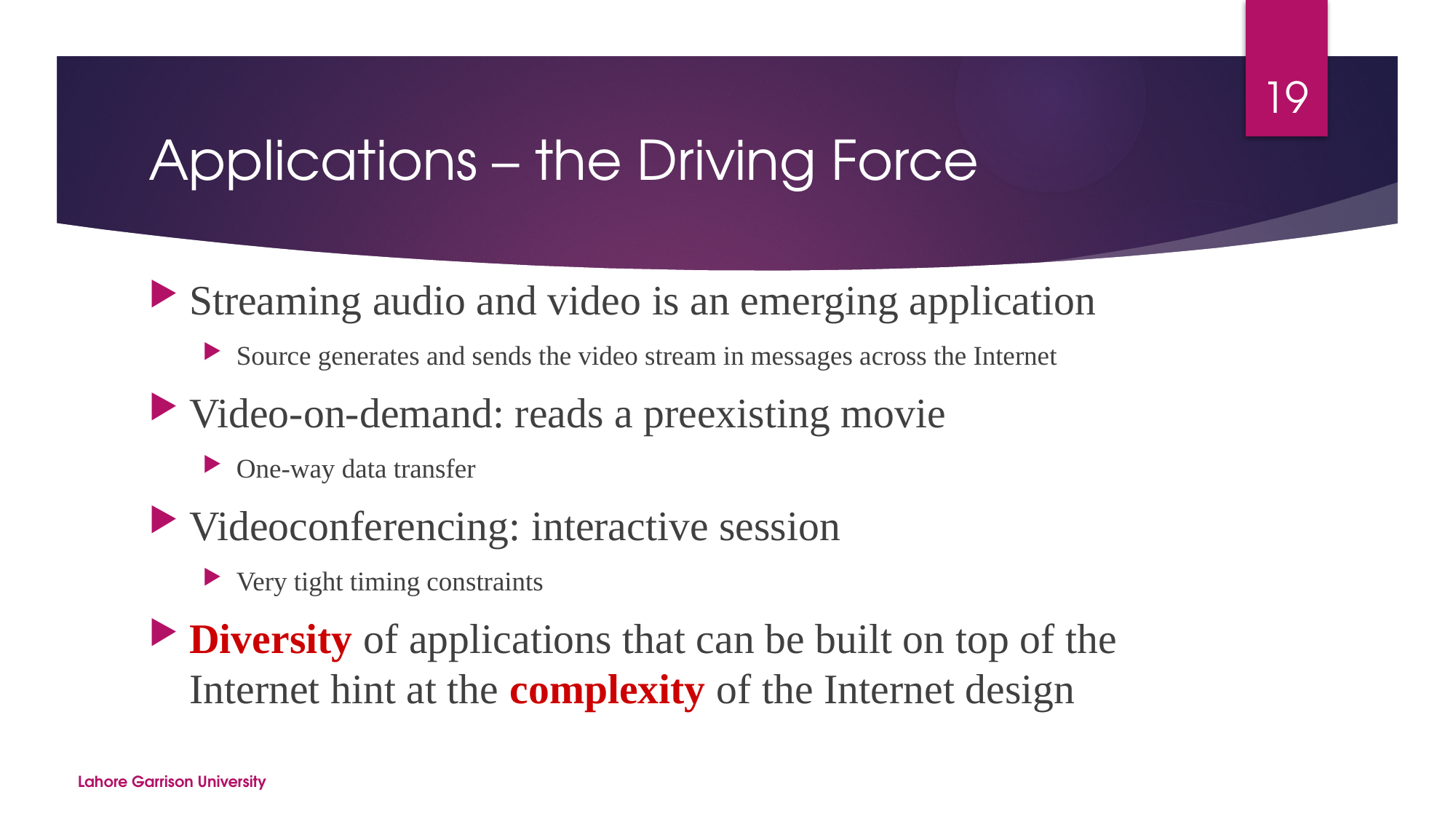

19
# Applications – the Driving Force
Streaming audio and video is an emerging application
Source generates and sends the video stream in messages across the Internet
Video-on-demand: reads a preexisting movie
One-way data transfer
Videoconferencing: interactive session
Very tight timing constraints
Diversity of applications that can be built on top of the Internet hint at the complexity of the Internet design

Lahore Garrison University